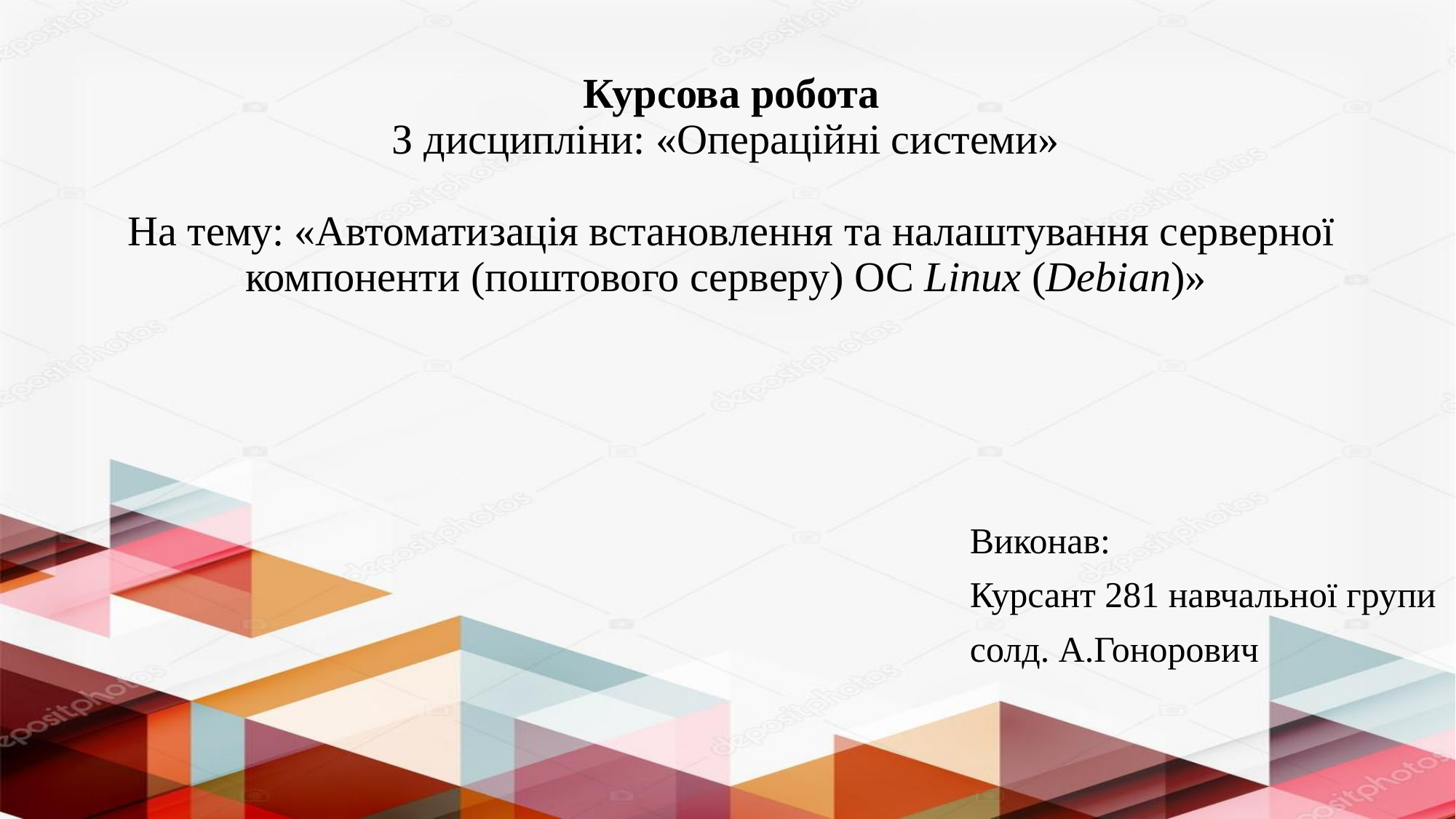

# Курсова робота З дисципліни: «Операційні системи» На тему: «Автоматизація встановлення та налаштування серверної компоненти (поштового серверу) ОС Linux (Debian)»
Виконав:
Курсант 281 навчальної групи
солд. А.Гонорович